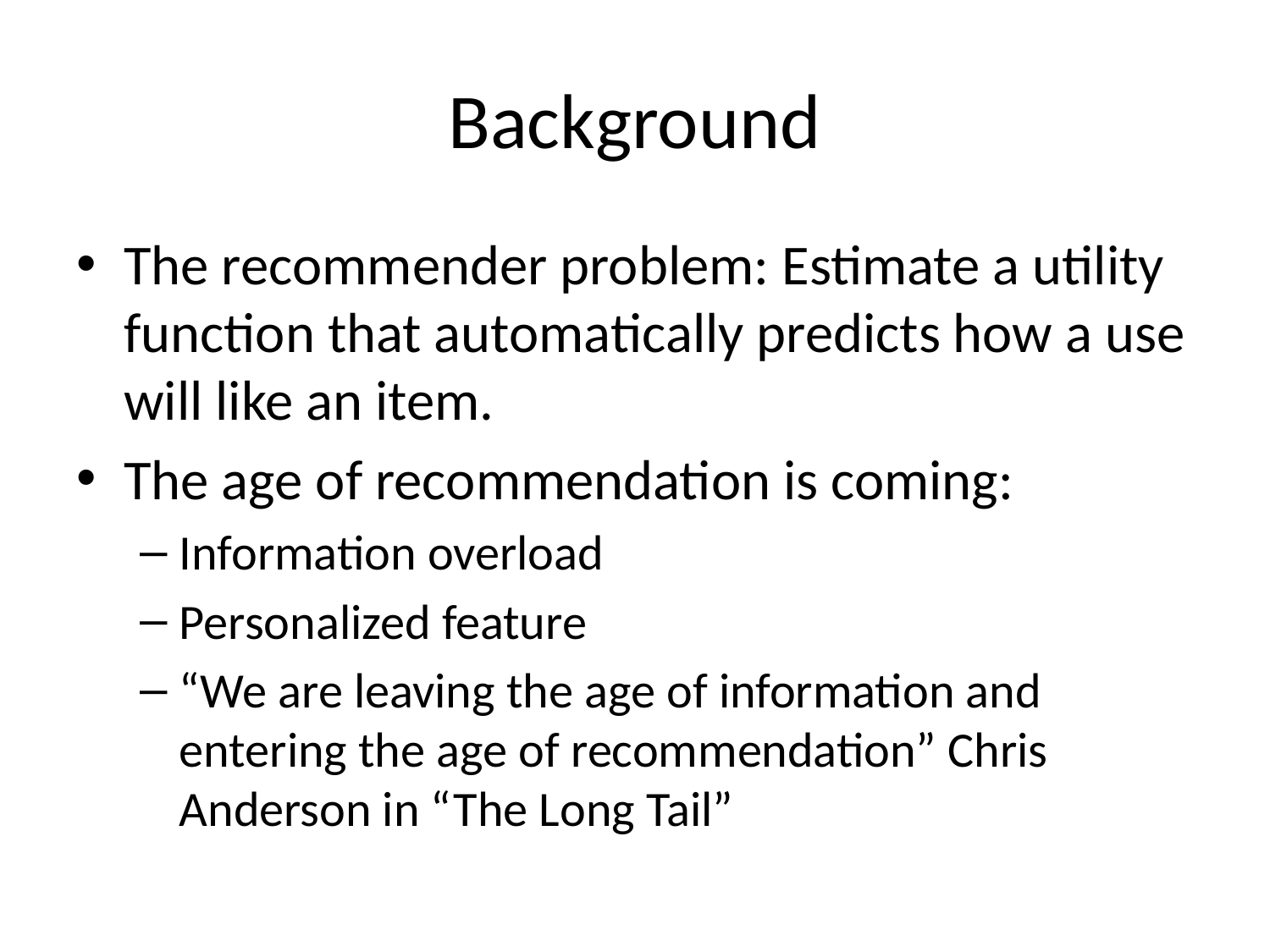

# Background
The recommender problem: Estimate a utility function that automatically predicts how a use will like an item.
The age of recommendation is coming:
Information overload
Personalized feature
“We are leaving the age of information and entering the age of recommendation” Chris Anderson in “The Long Tail”